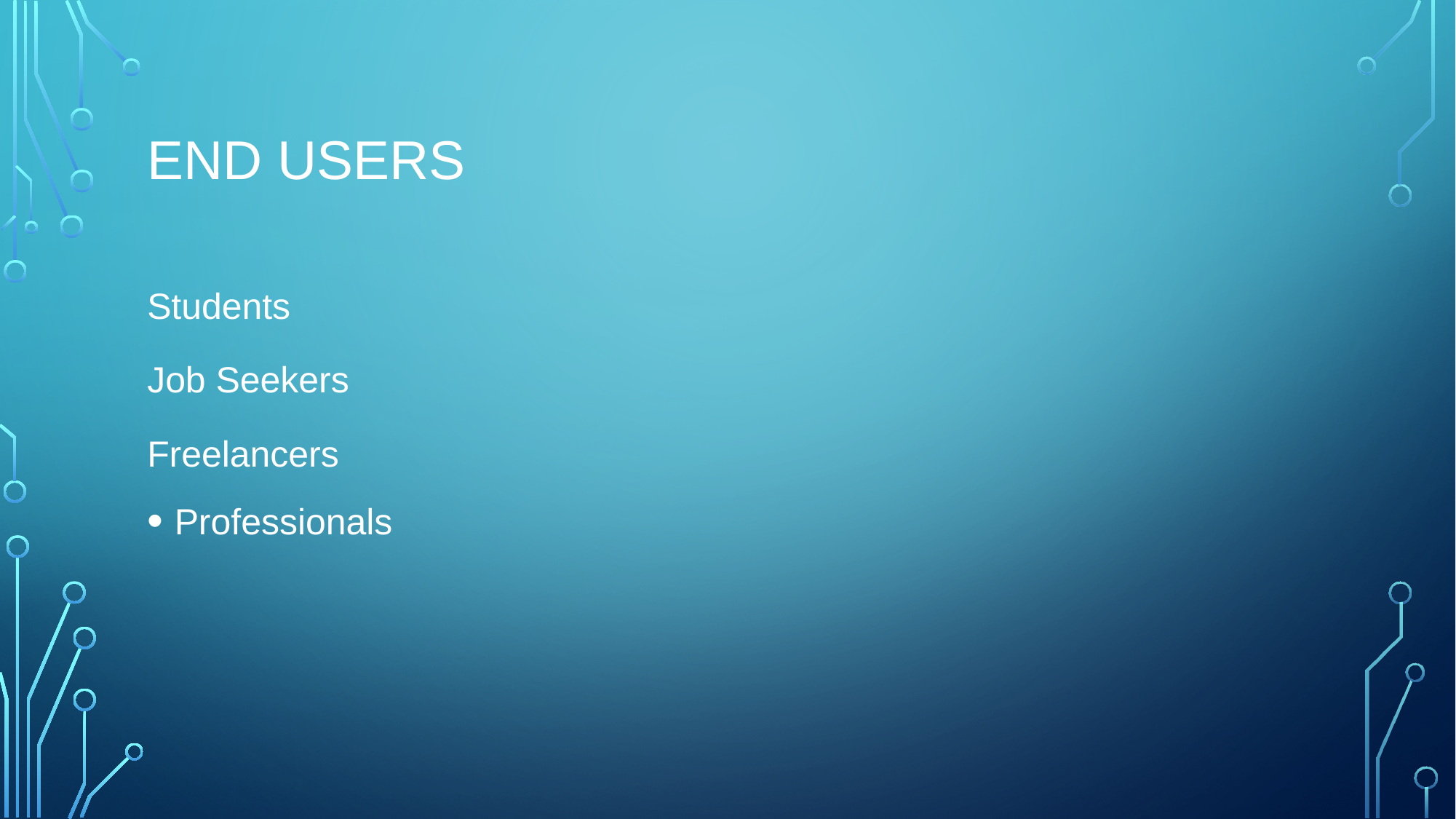

# End Users
Students
Job Seekers
Freelancers
Professionals